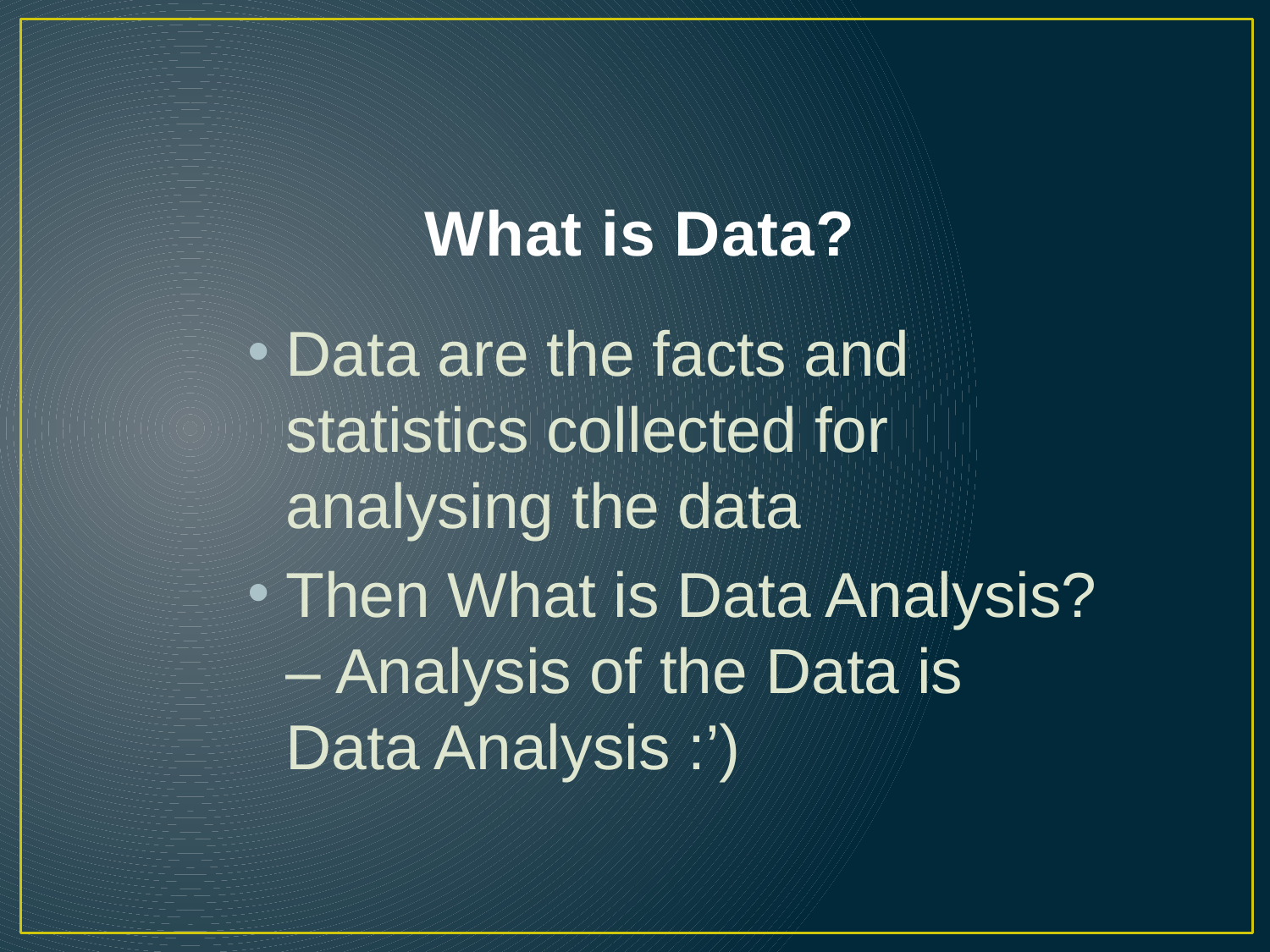

# What is Data?
Data are the facts and statistics collected for analysing the data
Then What is Data Analysis? – Analysis of the Data is Data Analysis :’)